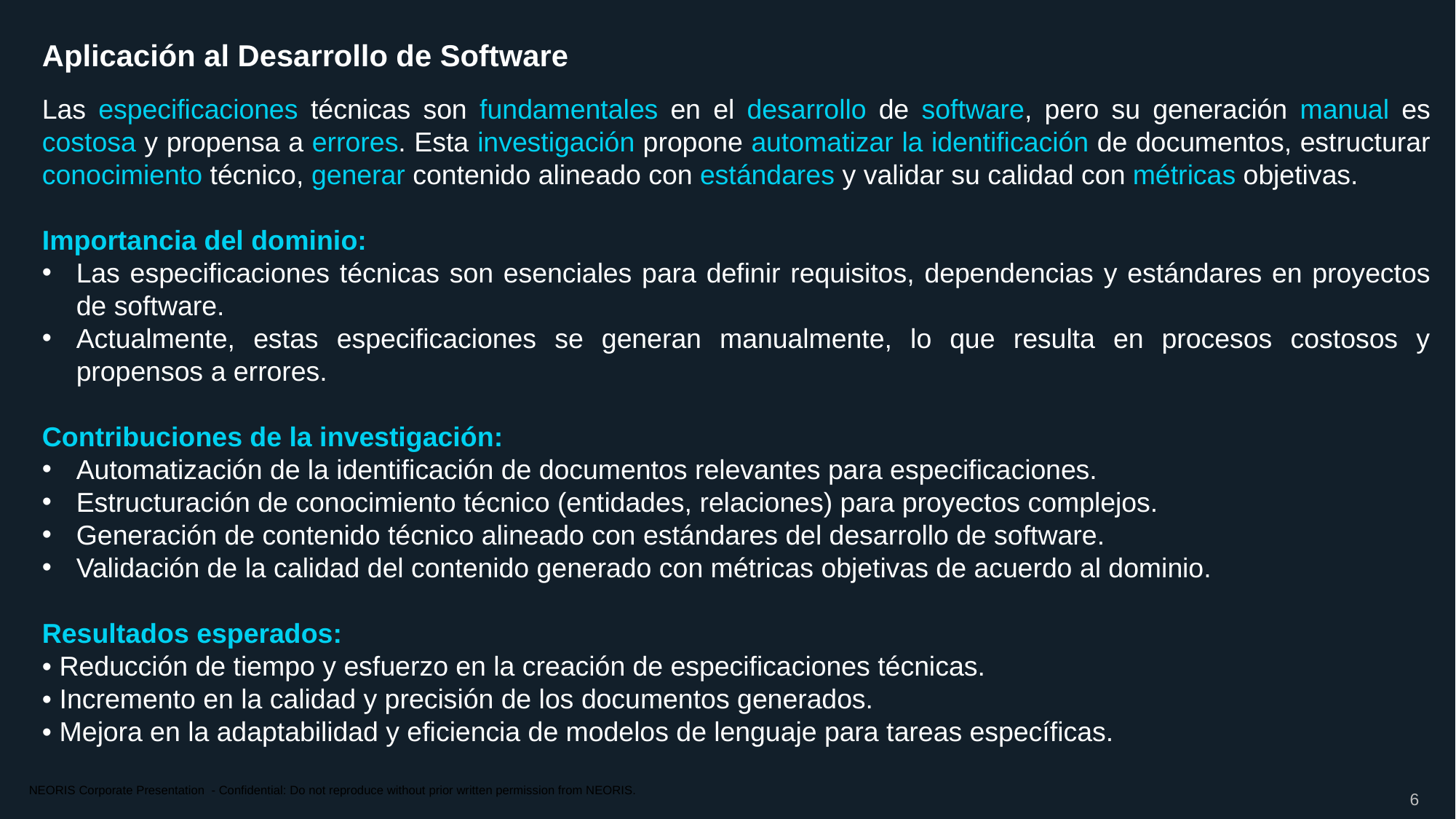

Aplicación al Desarrollo de Software
Las especificaciones técnicas son fundamentales en el desarrollo de software, pero su generación manual es costosa y propensa a errores. Esta investigación propone automatizar la identificación de documentos, estructurar conocimiento técnico, generar contenido alineado con estándares y validar su calidad con métricas objetivas.

Importancia del dominio:
Las especificaciones técnicas son esenciales para definir requisitos, dependencias y estándares en proyectos de software.
Actualmente, estas especificaciones se generan manualmente, lo que resulta en procesos costosos y propensos a errores.

Contribuciones de la investigación:
Automatización de la identificación de documentos relevantes para especificaciones.
Estructuración de conocimiento técnico (entidades, relaciones) para proyectos complejos.
Generación de contenido técnico alineado con estándares del desarrollo de software.
Validación de la calidad del contenido generado con métricas objetivas de acuerdo al dominio.

Resultados esperados:
• Reducción de tiempo y esfuerzo en la creación de especificaciones técnicas.
• Incremento en la calidad y precisión de los documentos generados.
• Mejora en la adaptabilidad y eficiencia de modelos de lenguaje para tareas específicas.